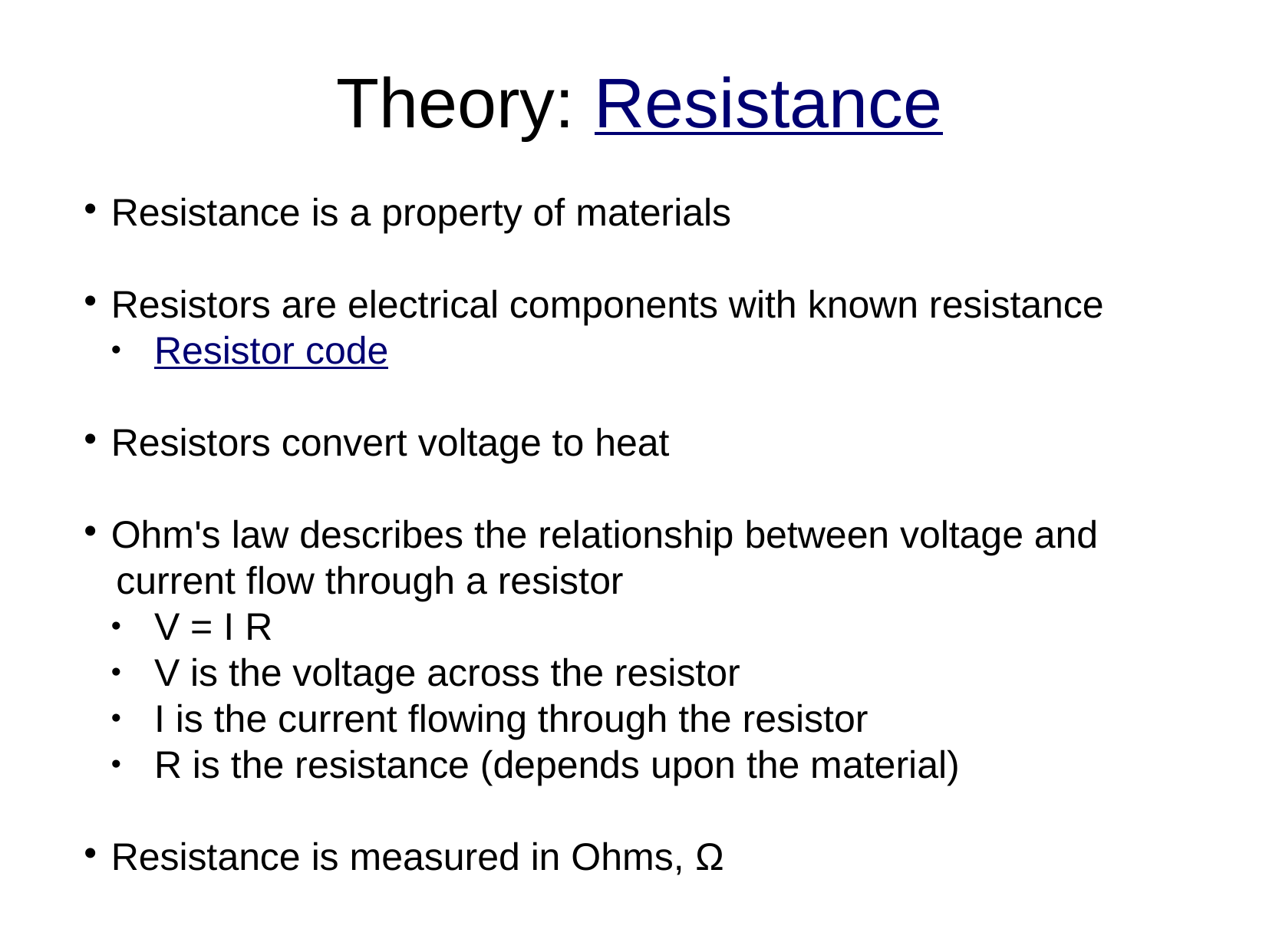

# Theory: Resistance
Resistance is a property of materials

Resistors are electrical components with known resistance
Resistor code

Resistors convert voltage to heat

Ohm's law describes the relationship between voltage and
   current flow through a resistor
V = I R
V is the voltage across the resistor
I is the current flowing through the resistor
R is the resistance (depends upon the material)

Resistance is measured in Ohms, Ω